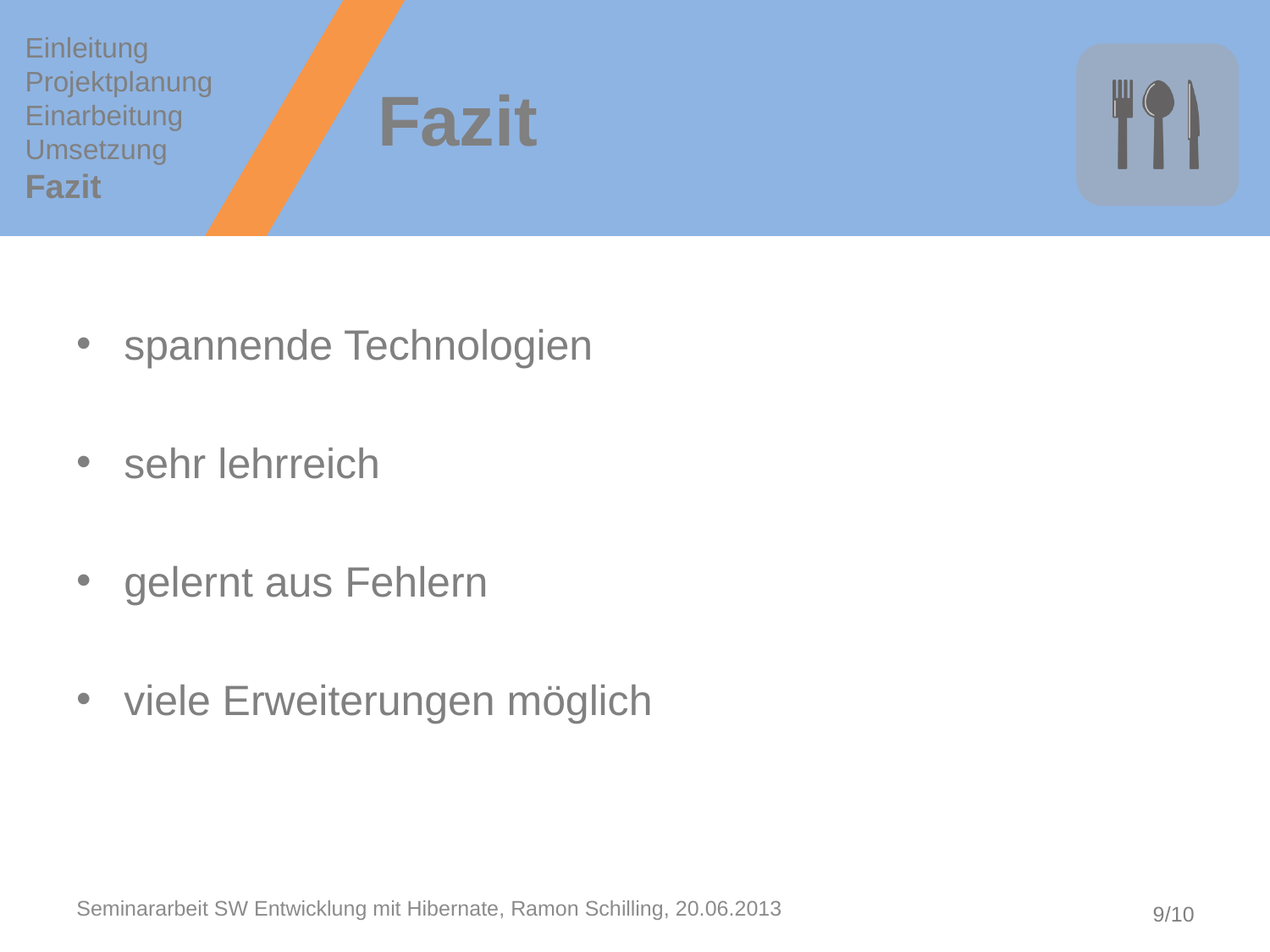

Einleitung
Projektplanung
Einarbeitung
Umsetzung
Fazit
# Fazit
spannende Technologien

sehr lehrreich

gelernt aus Fehlern

viele Erweiterungen möglich